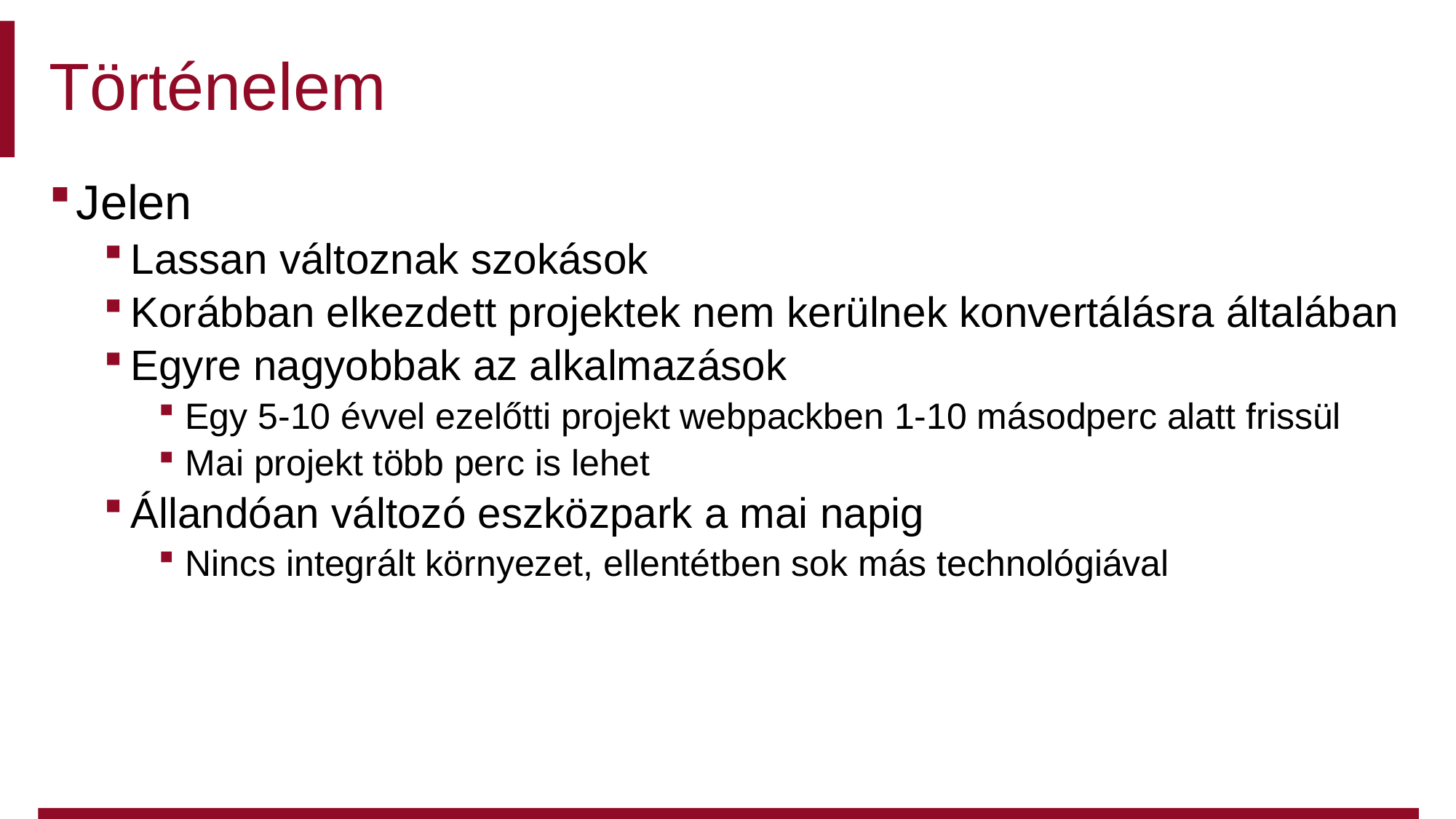

# Történelem
Jelen
Lassan változnak szokások
Korábban elkezdett projektek nem kerülnek konvertálásra általában
Egyre nagyobbak az alkalmazások
Egy 5-10 évvel ezelőtti projekt webpackben 1-10 másodperc alatt frissül
Mai projekt több perc is lehet
Állandóan változó eszközpark a mai napig
Nincs integrált környezet, ellentétben sok más technológiával